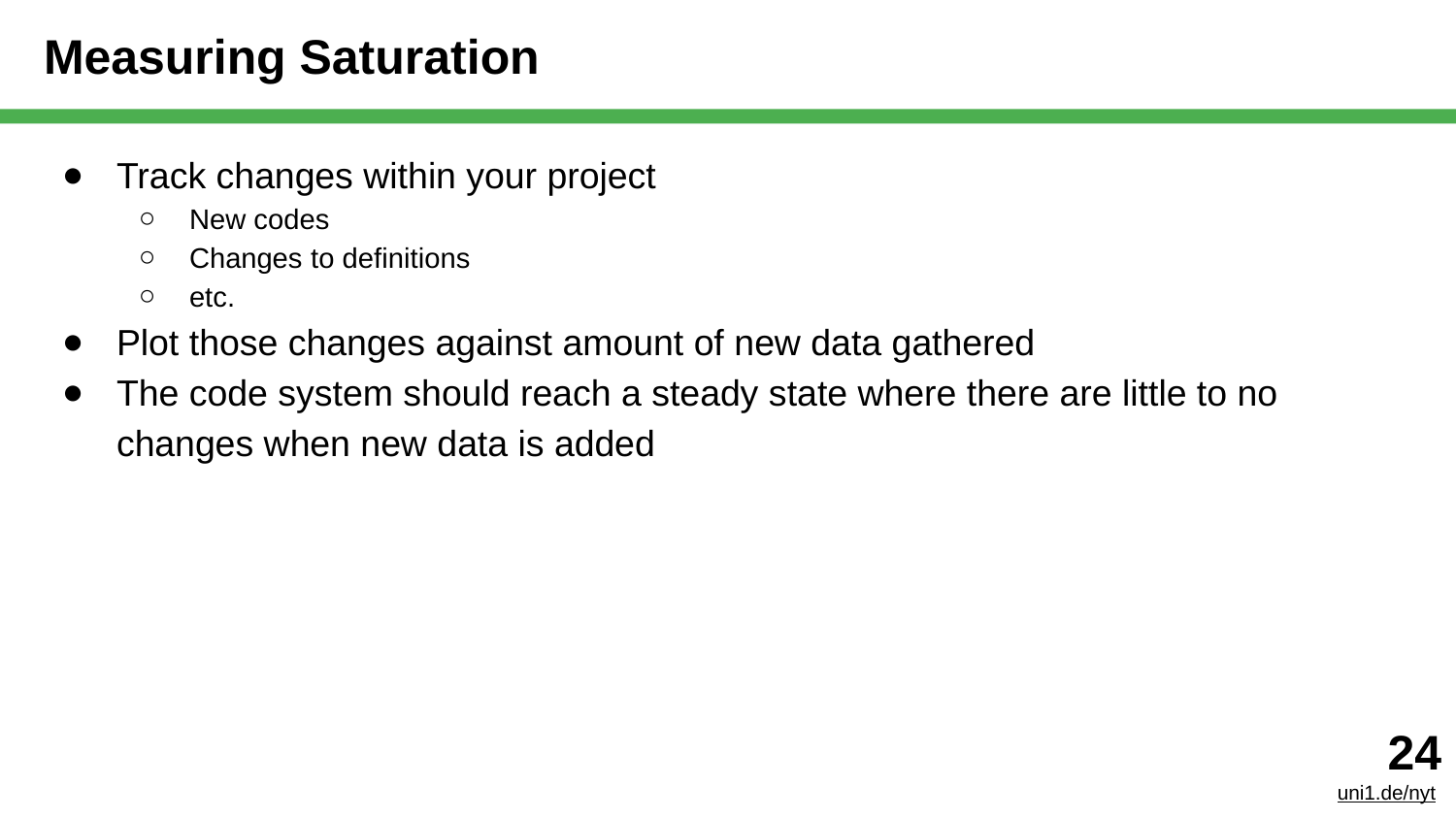

# Measuring Saturation
Track changes within your project
New codes
Changes to definitions
etc.
Plot those changes against amount of new data gathered
The code system should reach a steady state where there are little to no changes when new data is added
24
uni1.de/nyt